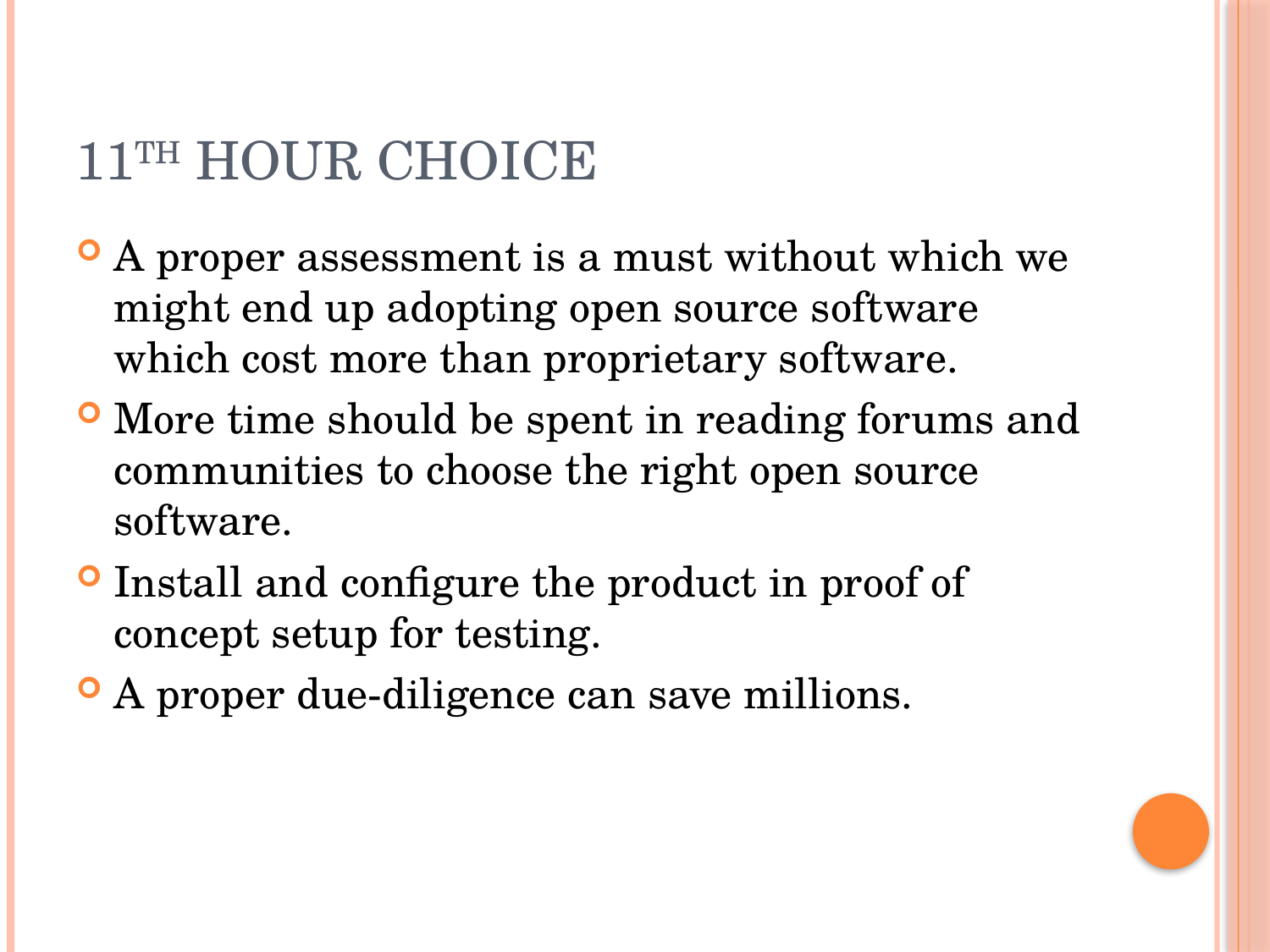

# 11th Hour Choice
A proper assessment is a must without which we might end up adopting open source software which cost more than proprietary software.
More time should be spent in reading forums and communities to choose the right open source software.
Install and configure the product in proof of concept setup for testing.
A proper due-diligence can save millions.